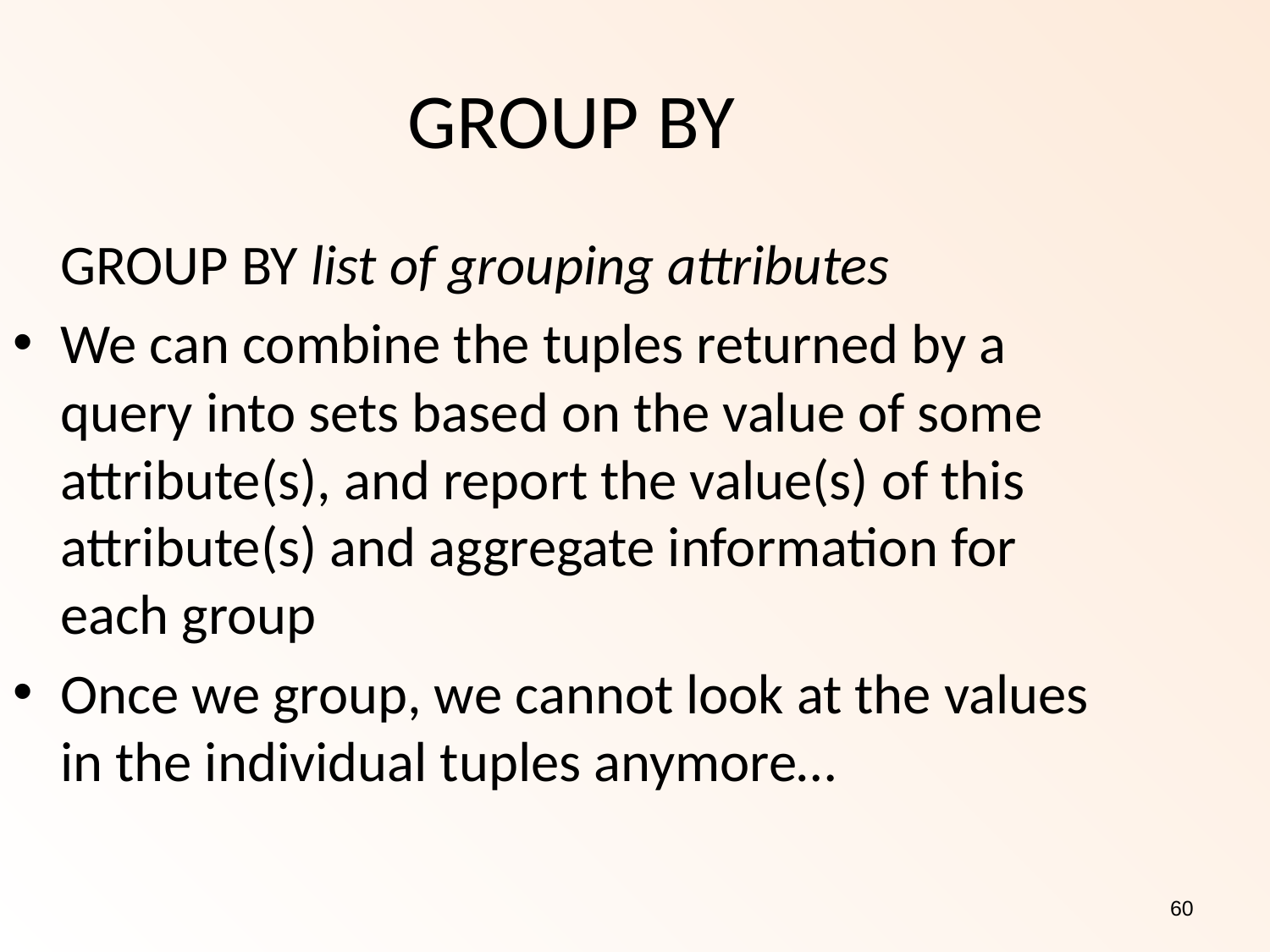

GROUP BY
	GROUP BY list of grouping attributes
We can combine the tuples returned by a query into sets based on the value of some attribute(s), and report the value(s) of this attribute(s) and aggregate information for each group
Once we group, we cannot look at the values in the individual tuples anymore…
60